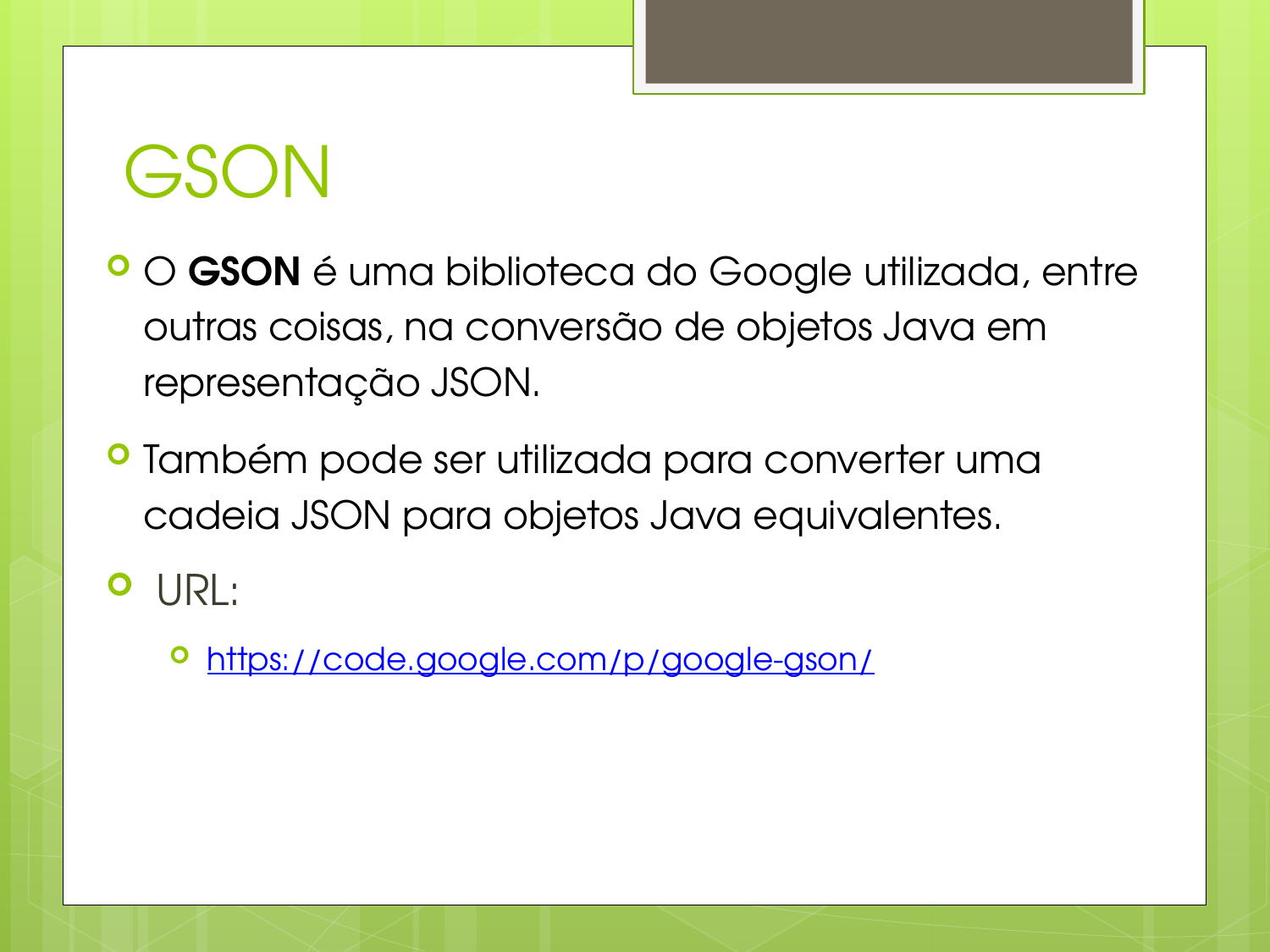

GSON
O GSON é uma biblioteca do Google utilizada, entre outras coisas, na conversão de objetos Java em representação JSON.
Também pode ser utilizada para converter uma cadeia JSON para objetos Java equivalentes.
URL:
https://code.google.com/p/google-gson/